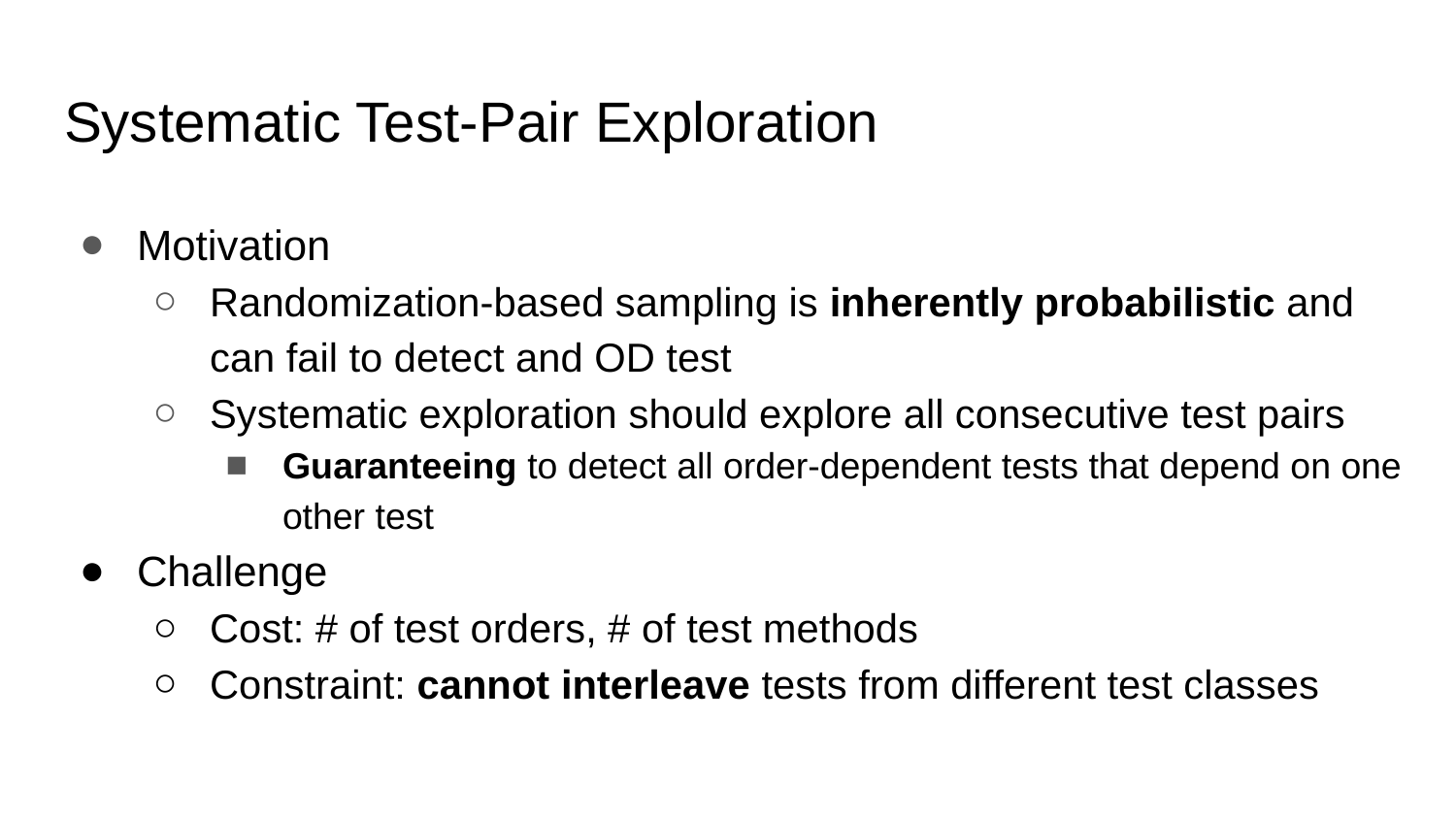

# Systematic Test-Pair Exploration
Motivation
Randomization-based sampling is inherently probabilistic and can fail to detect and OD test
Systematic exploration should explore all consecutive test pairs
Guaranteeing to detect all order-dependent tests that depend on one other test
Challenge
Cost: # of test orders, # of test methods
Constraint: cannot interleave tests from different test classes